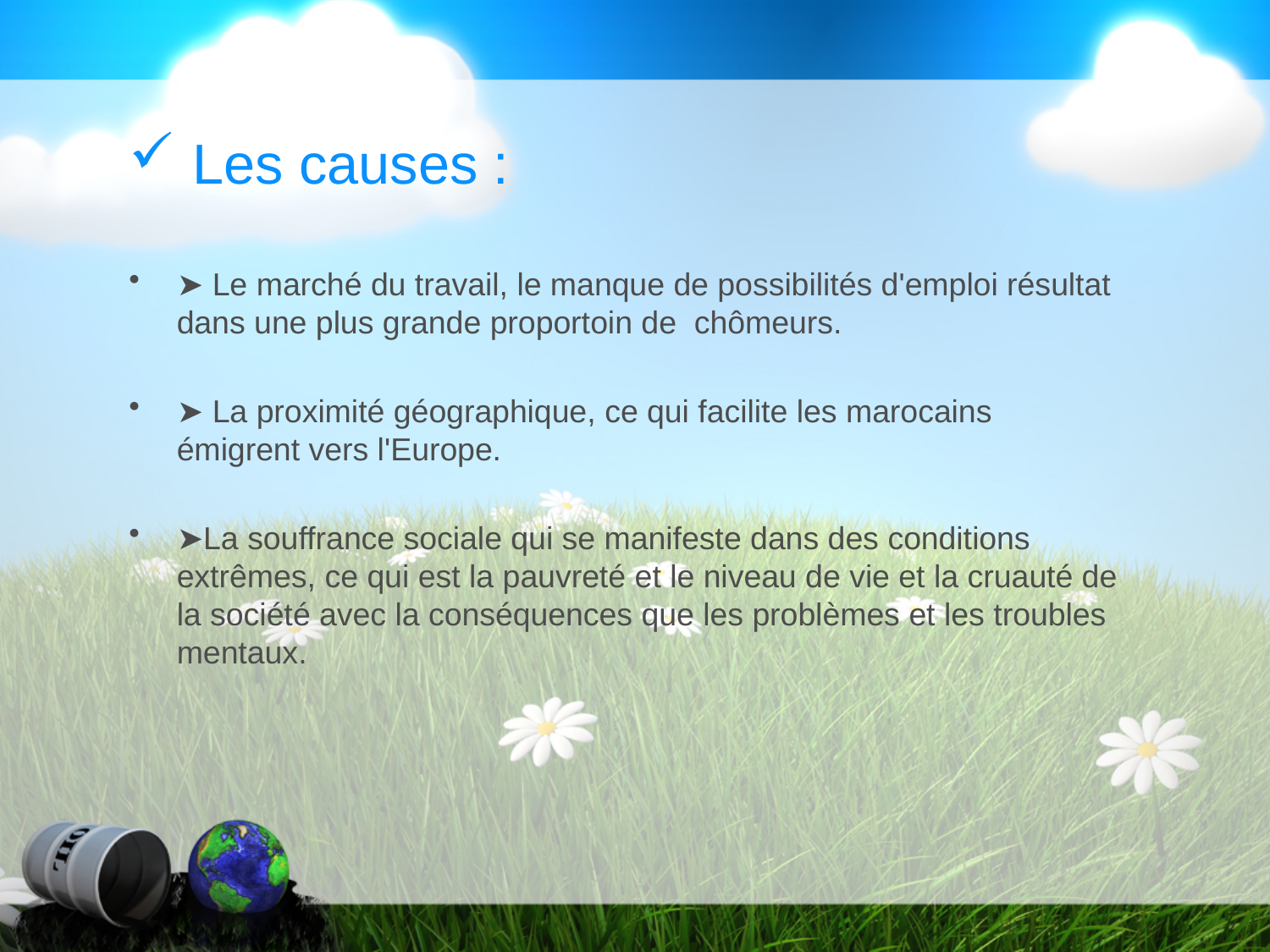

# Les causes :

➤ Le marché du travail, le manque de possibilités d'emploi résultat dans une plus grande proportoin de  chômeurs.

➤ La proximité géographique, ce qui facilite les marocains émigrent vers l'Europe.

➤La souffrance sociale qui se manifeste dans des conditions extrêmes, ce qui est la pauvreté et le niveau de vie et la cruauté de la société avec la conséquences que les problèmes et les troubles mentaux.